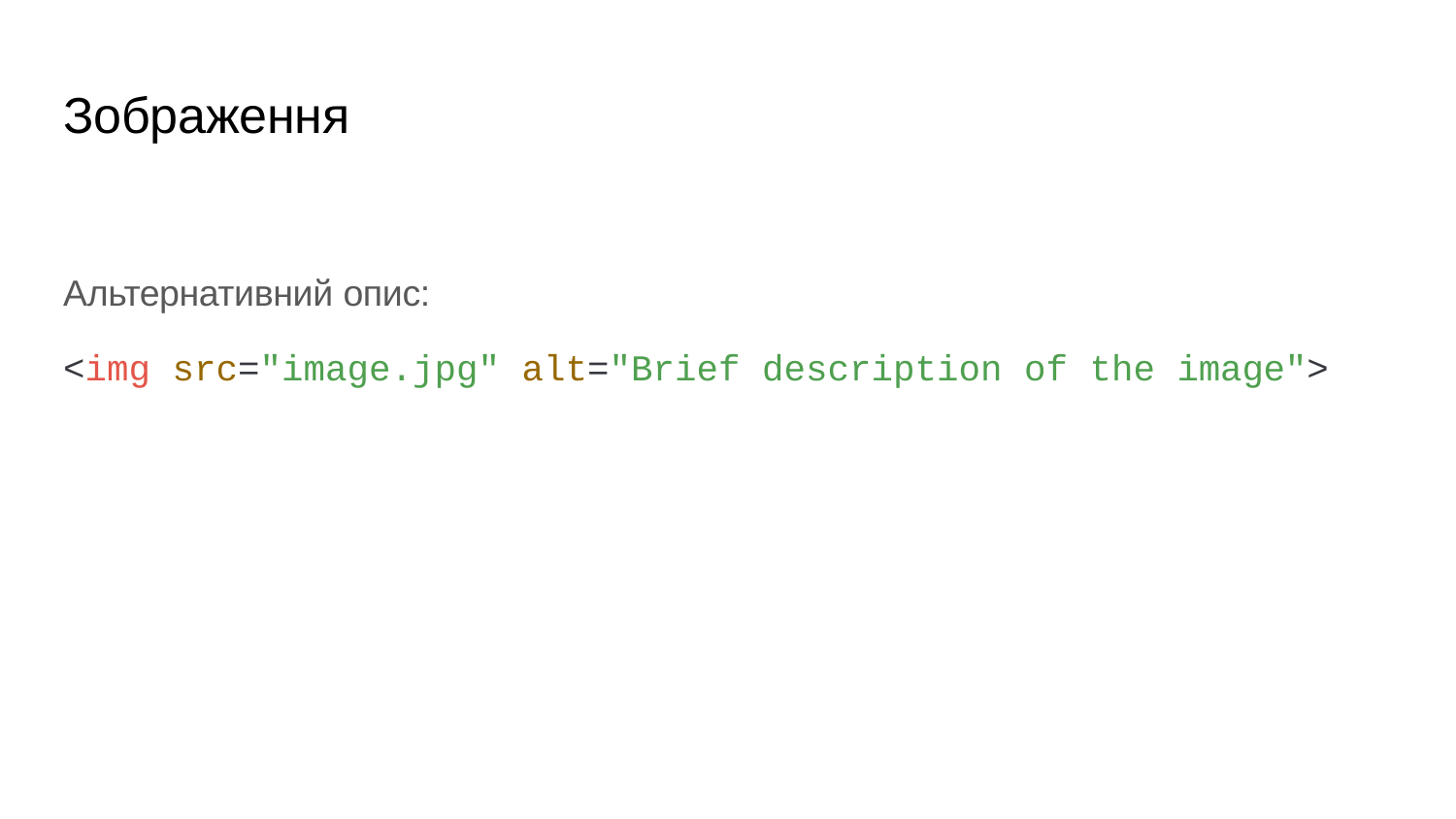

# Зображення
Альтернативний опис:
<img src="image.jpg" alt="Brief description of the image">